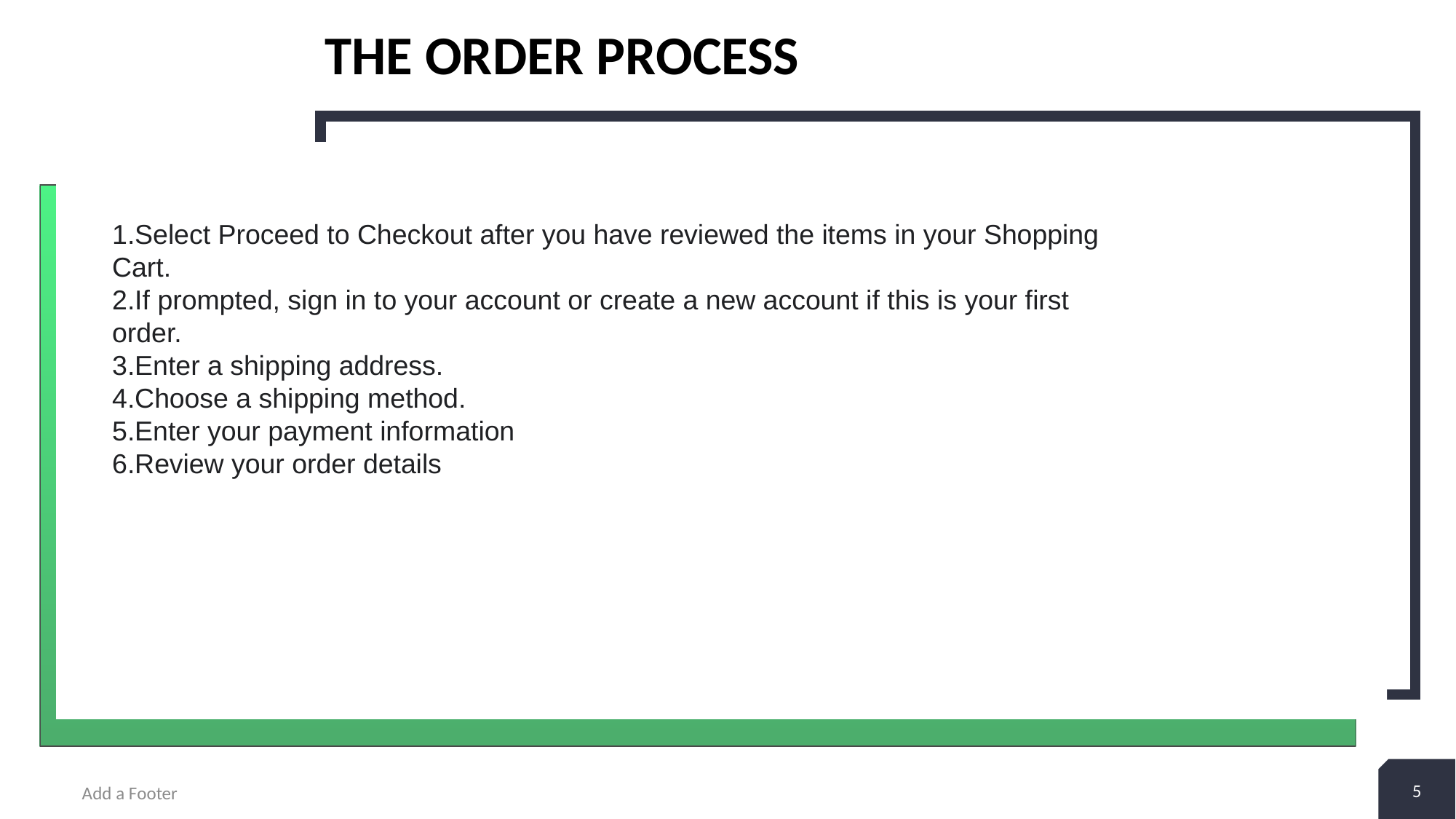

# The Order process
Select Proceed to Checkout after you have reviewed the items in your Shopping Cart.
If prompted, sign in to your account or create a new account if this is your first order.
Enter a shipping address.
Choose a shipping method.
Enter your payment information
Review your order details
5
Add a Footer